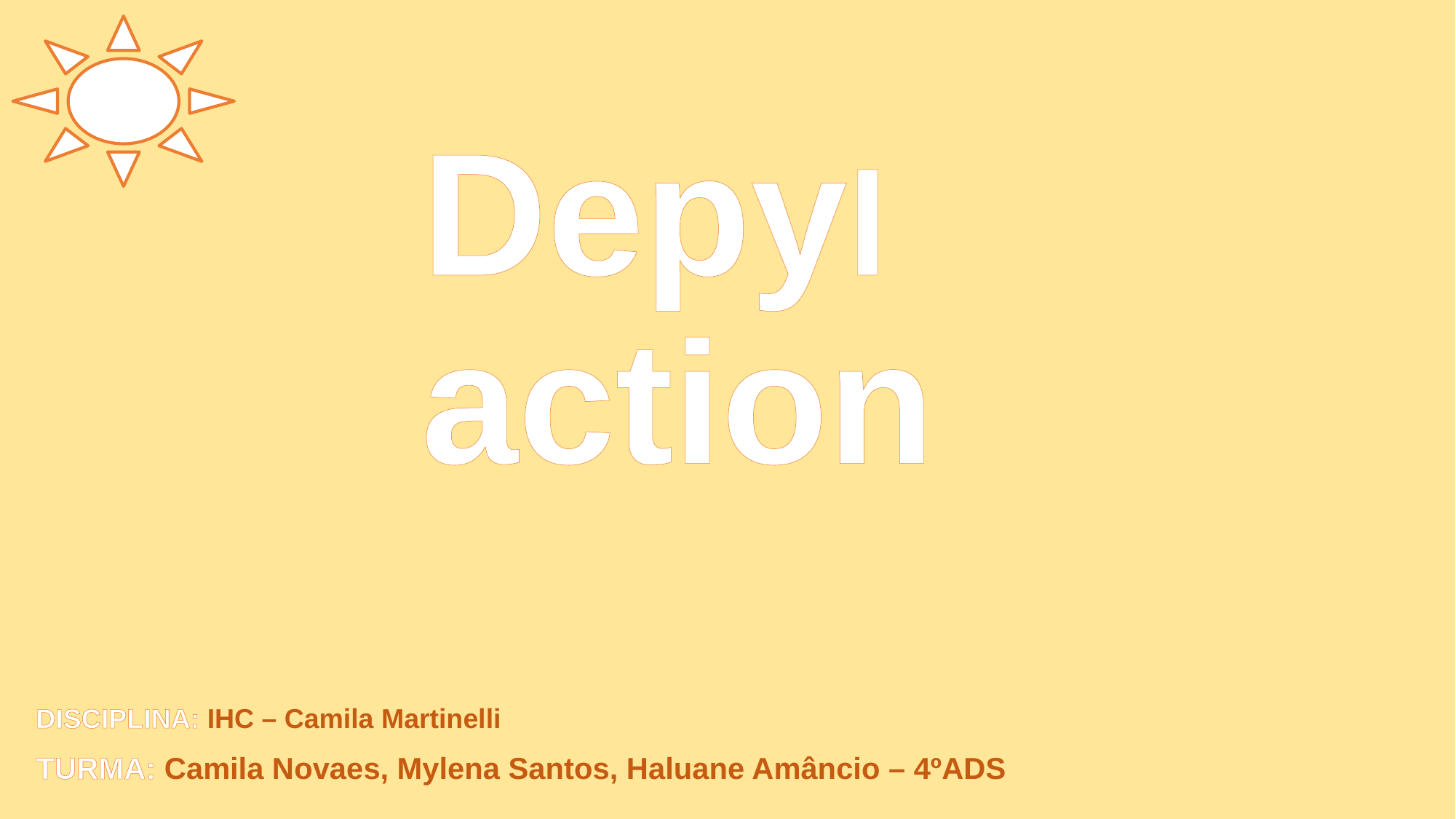

# Depyl action
DISCIPLINA: IHC – Camila Martinelli
TURMA: Camila Novaes, Mylena Santos, Haluane Amâncio – 4ºADS